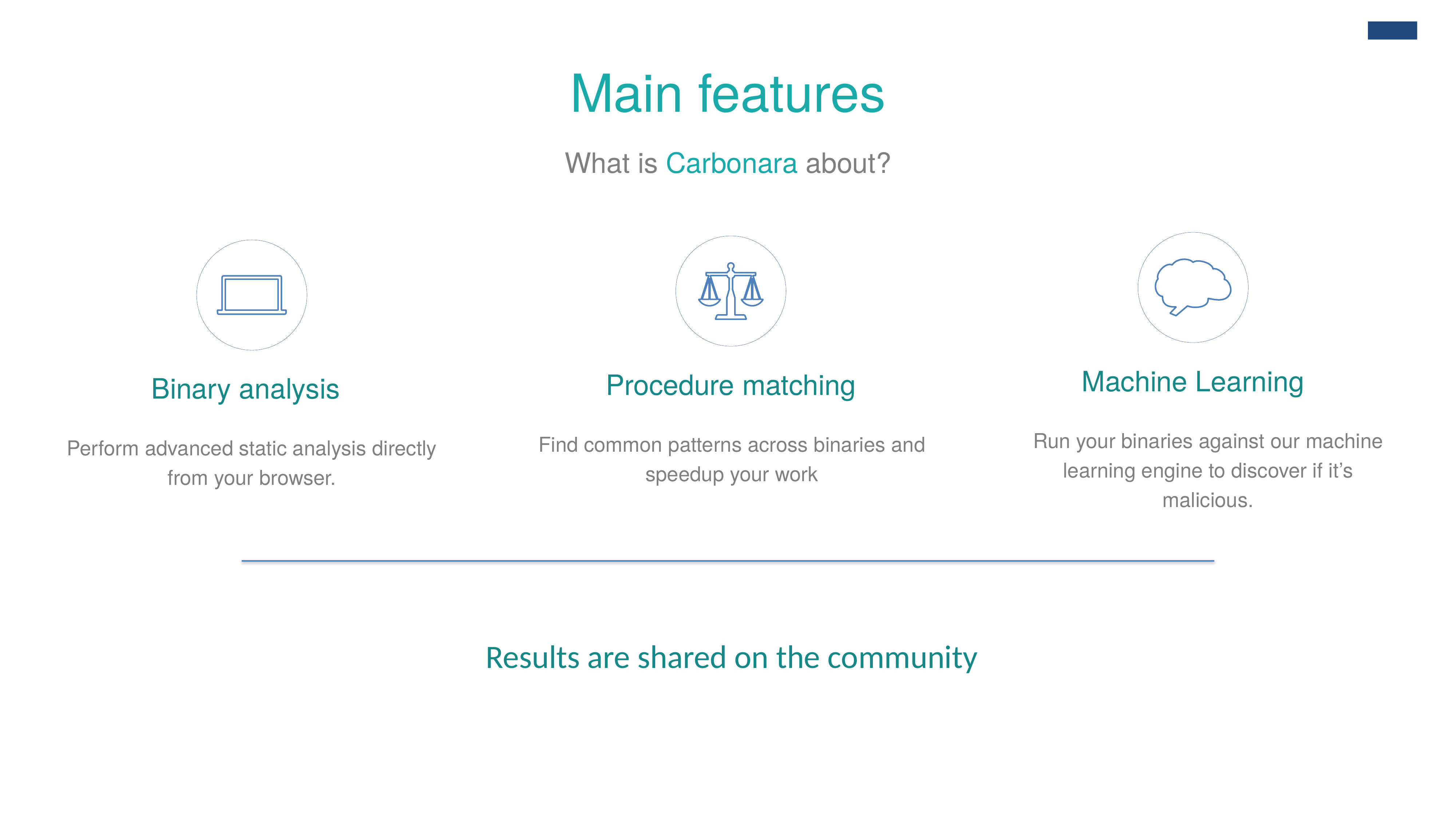

3
Main features
What is Carbonara about?

Machine Learning
Procedure matching
Binary analysis
Run your binaries against our machine learning engine to discover if it’s malicious.
Find common patterns across binaries and speedup your work
Perform advanced static analysis directly from your browser.

Results are shared on the community